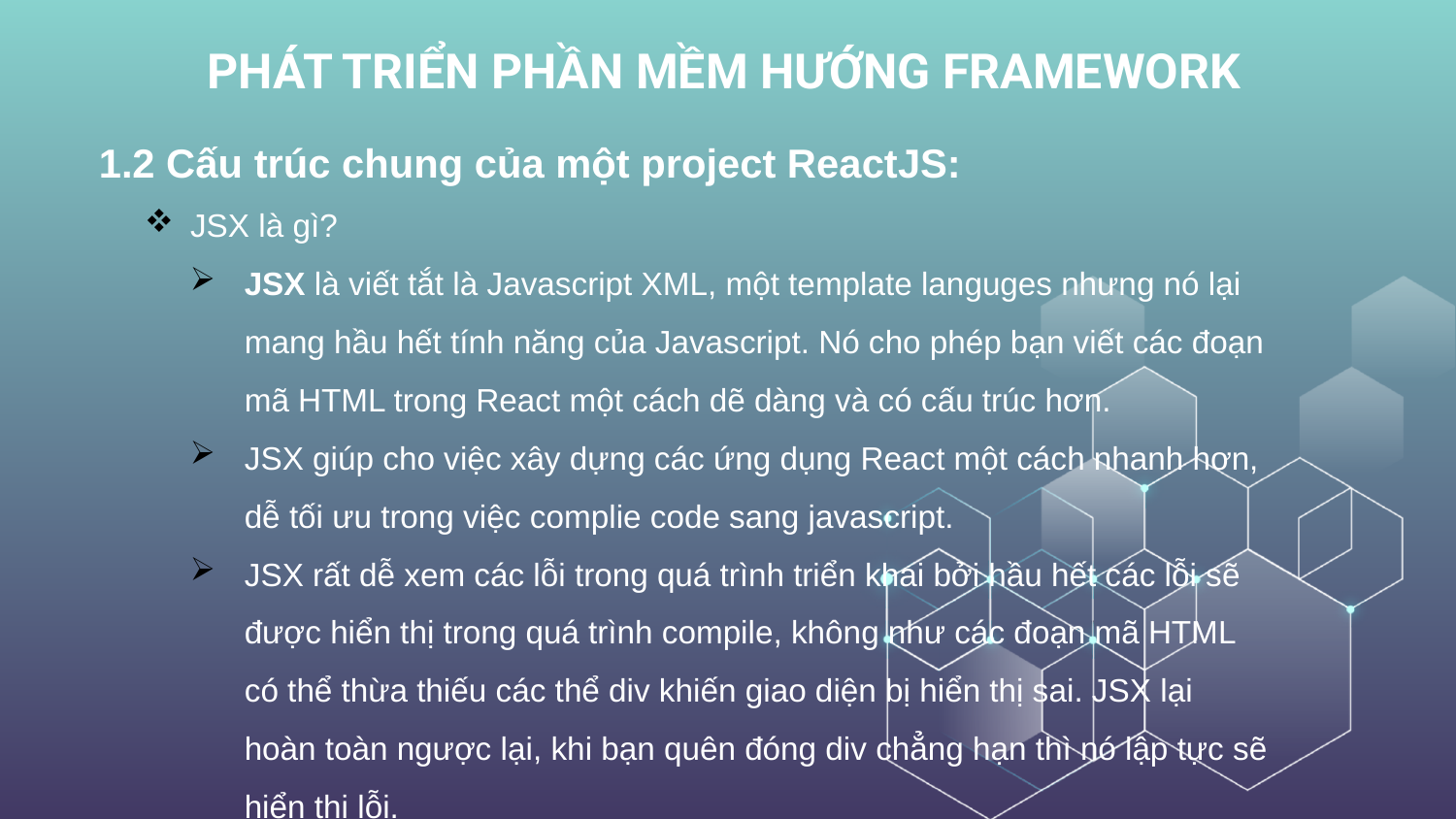

# PHÁT TRIỂN PHẦN MỀM HƯỚNG FRAMEWORK
1.2 Cấu trúc chung của một project ReactJS:
JSX là gì?
JSX là viết tắt là Javascript XML, một template languges nhưng nó lại mang hầu hết tính năng của Javascript. Nó cho phép bạn viết các đoạn mã HTML trong React một cách dẽ dàng và có cấu trúc hơn.
JSX giúp cho việc xây dựng các ứng dụng React một cách nhanh hơn, dễ tối ưu trong việc complie code sang javascript.
JSX rất dễ xem các lỗi trong quá trình triển khai bởi hầu hết các lỗi sẽ được hiển thị trong quá trình compile, không như các đoạn mã HTML có thể thừa thiếu các thể div khiến giao diện bị hiển thị sai. JSX lại hoàn toàn ngược lại, khi bạn quên đóng div chẳng hạn thì nó lập tực sẽ hiển thị lỗi.